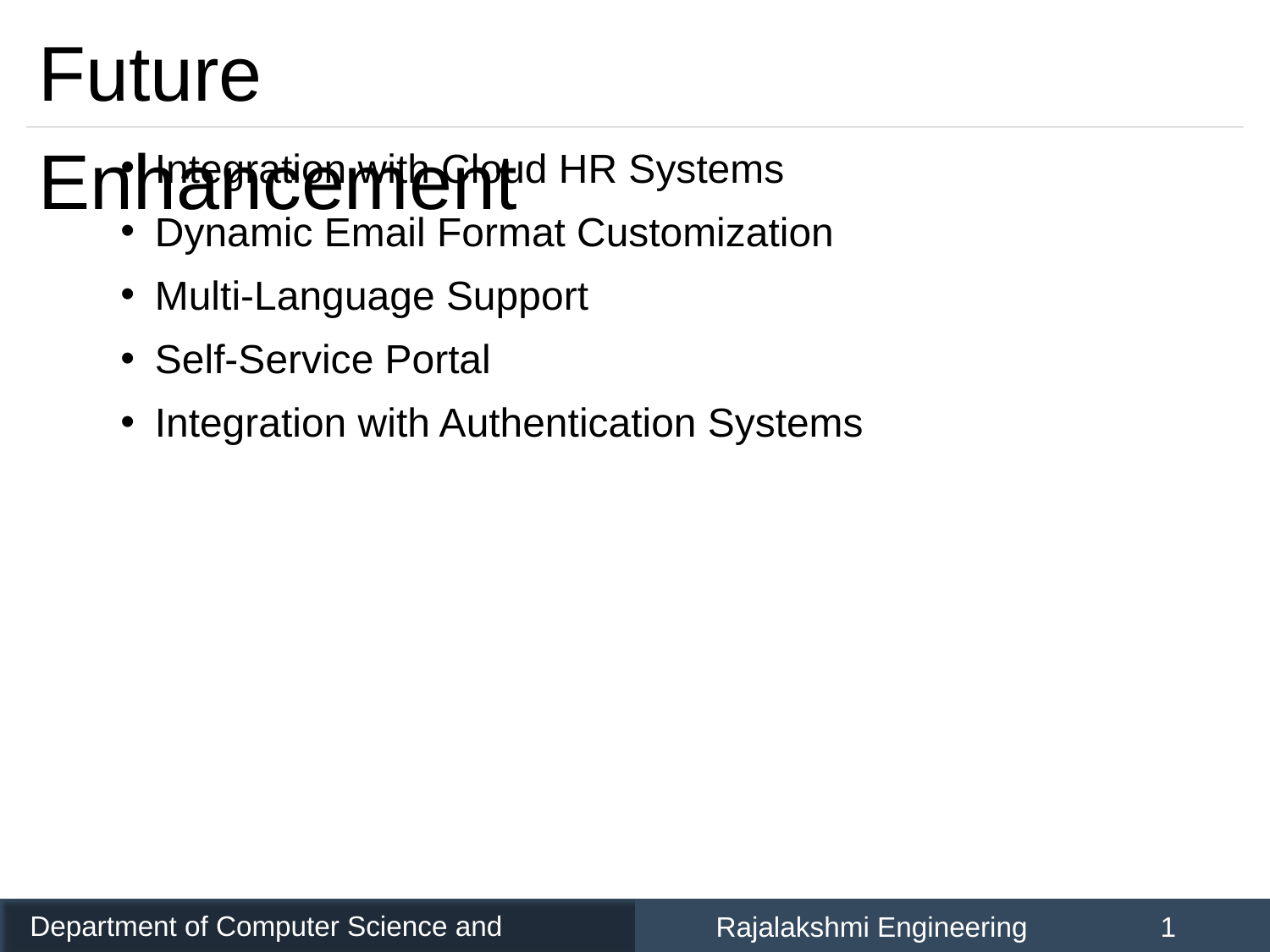

Future Enhancement

Integration with Cloud HR Systems
Dynamic Email Format Customization
Multi-Language Support
Self-Service Portal
Integration with Authentication Systems

Department of Computer Science and Engineering
Rajalakshmi Engineering College
15